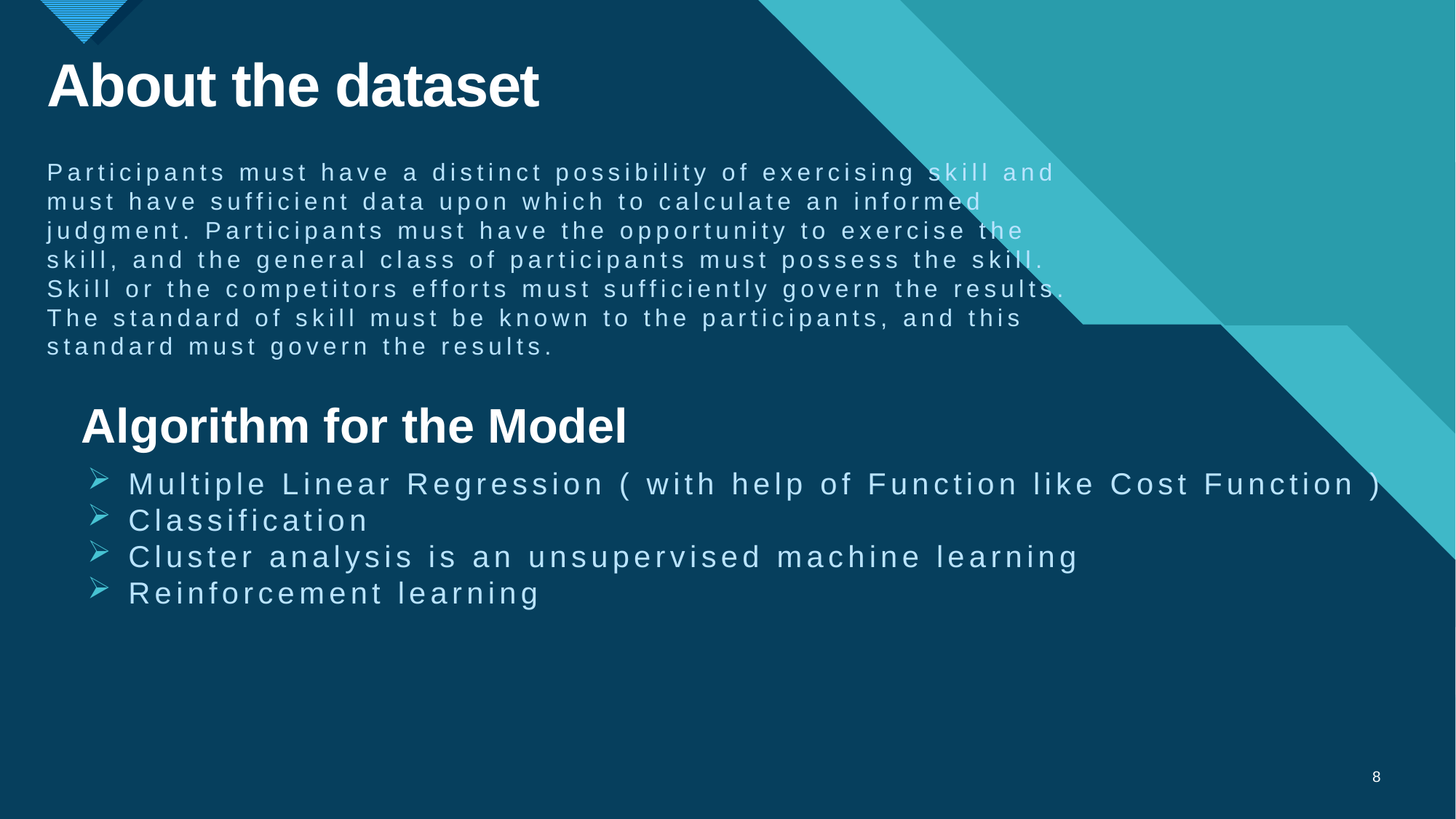

# About the dataset
Participants must have a distinct possibility of exercising skill and must have sufficient data upon which to calculate an informed judgment. Participants must have the opportunity to exercise the skill, and the general class of participants must possess the skill. Skill or the competitors efforts must sufficiently govern the results. The standard of skill must be known to the participants, and this standard must govern the results.

Algorithm for the Model
Multiple Linear Regression ( with help of Function like Cost Function )
Classification
Cluster analysis is an unsupervised machine learning
Reinforcement learning

8